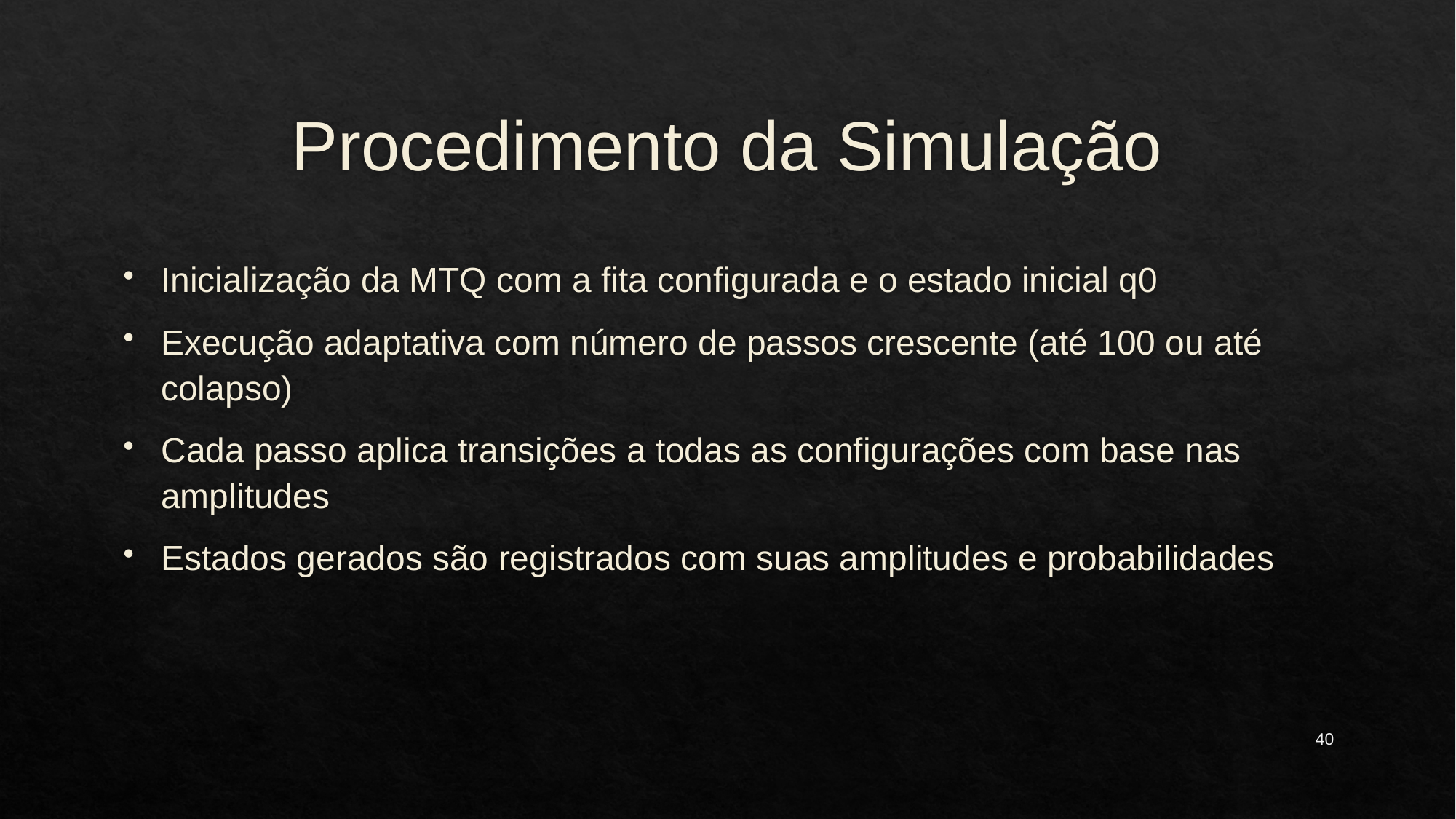

# Procedimento da Simulação
Inicialização da MTQ com a fita configurada e o estado inicial q0
Execução adaptativa com número de passos crescente (até 100 ou até colapso)
Cada passo aplica transições a todas as configurações com base nas amplitudes
Estados gerados são registrados com suas amplitudes e probabilidades
40